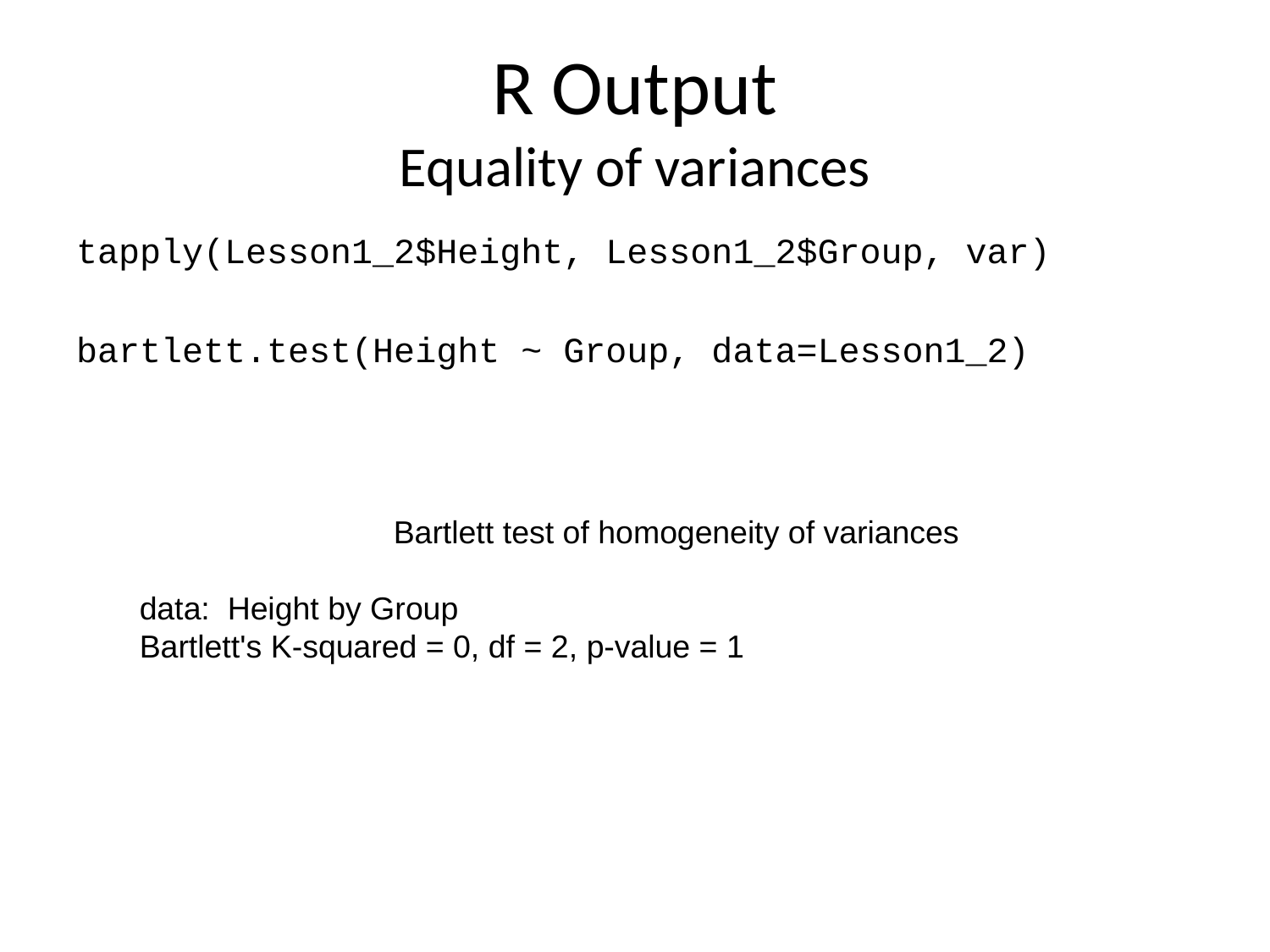

# R Output Equality of variances
tapply(Lesson1_2$Height, Lesson1_2$Group, var)

bartlett.test(Height ~ Group, data=Lesson1_2)
		Bartlett test of homogeneity of variances

data:  Height by Group
Bartlett's K-squared = 0, df = 2, p-value = 1